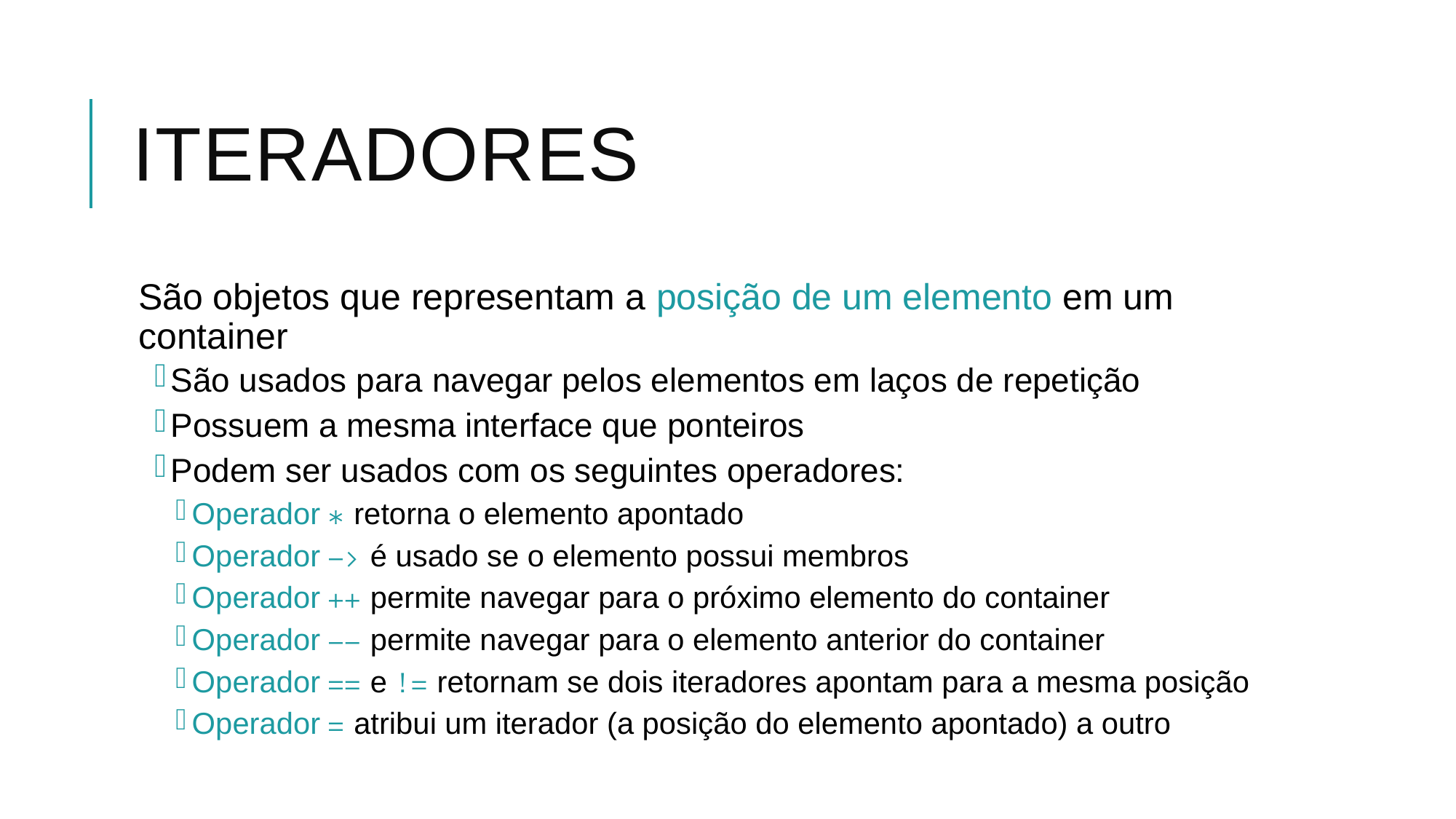

# Iteradores
São objetos que representam a posição de um elemento em um container
São usados para navegar pelos elementos em laços de repetição
Possuem a mesma interface que ponteiros
Podem ser usados com os seguintes operadores:
Operador * retorna o elemento apontado
Operador -> é usado se o elemento possui membros
Operador ++ permite navegar para o próximo elemento do container
Operador -- permite navegar para o elemento anterior do container
Operador == e != retornam se dois iteradores apontam para a mesma posição
Operador = atribui um iterador (a posição do elemento apontado) a outro